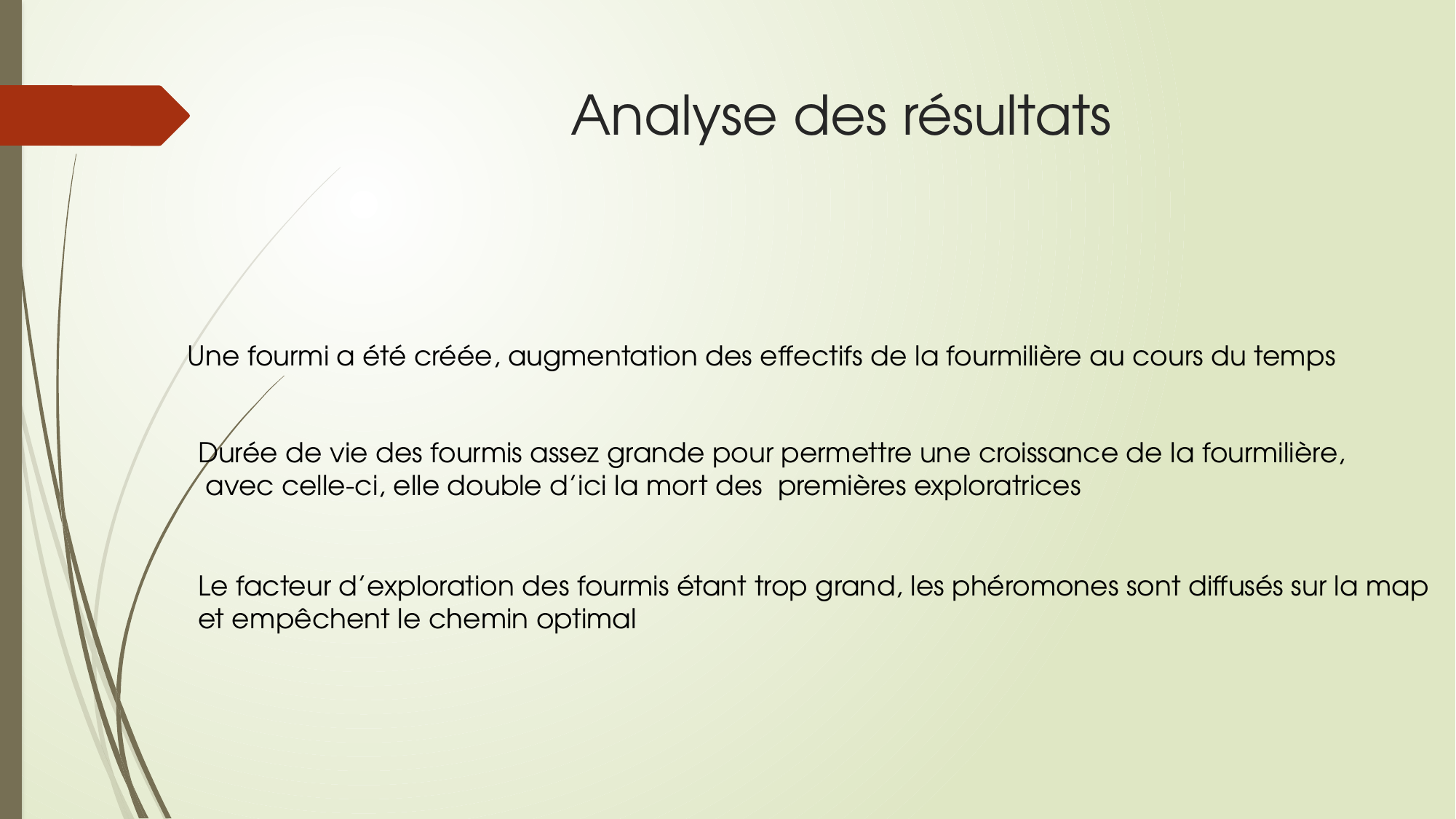

# Analyse des résultats
Une fourmi a été créée, augmentation des effectifs de la fourmilière au cours du temps
Durée de vie des fourmis assez grande pour permettre une croissance de la fourmilière,
 avec celle-ci, elle double d’ici la mort des  premières exploratrices
Le facteur d’exploration des fourmis étant trop grand, les phéromones sont diffusés sur la map
et empêchent le chemin optimal